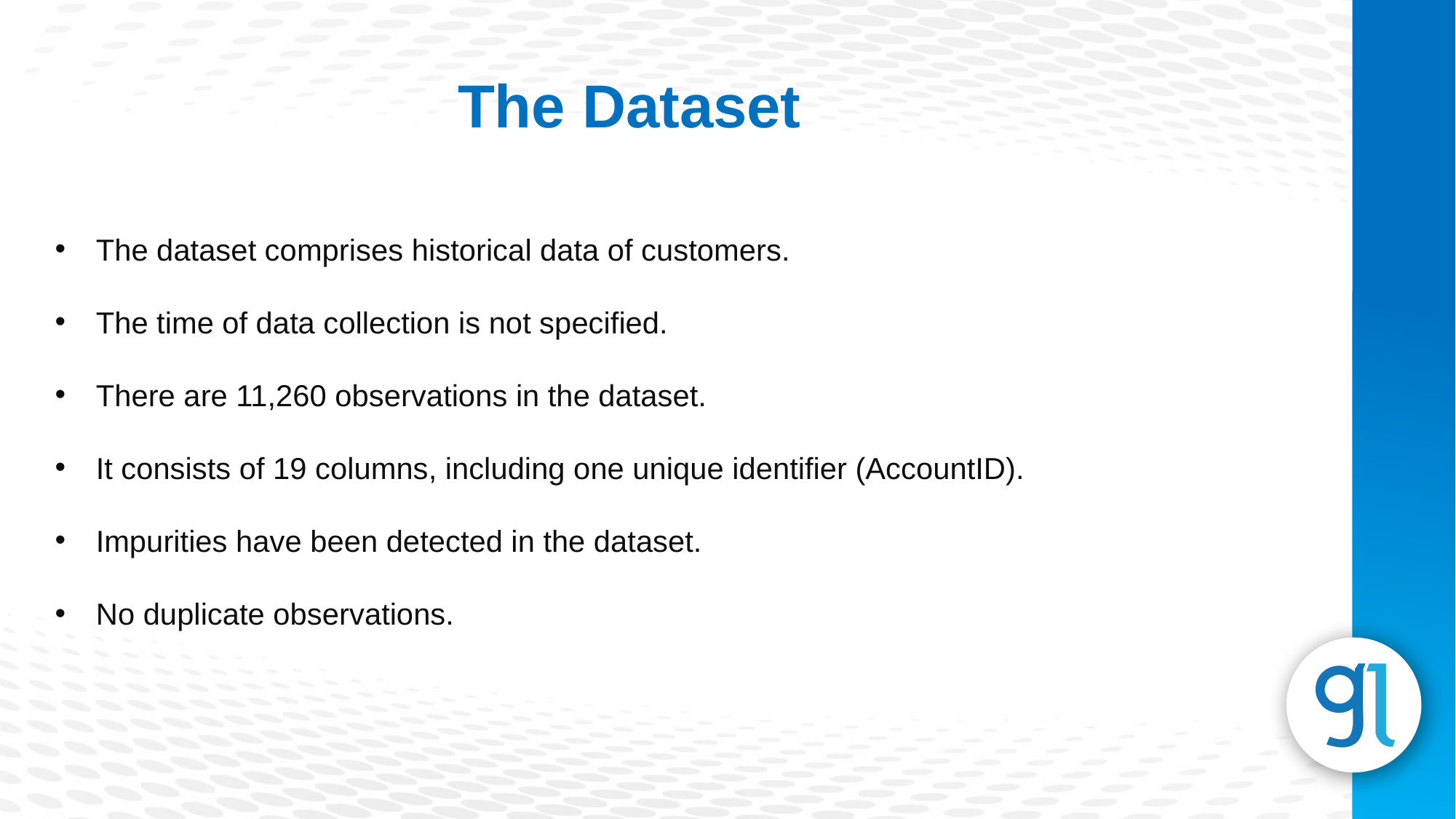

The Dataset
The dataset comprises historical data of customers.
The time of data collection is not specified.
There are 11,260 observations in the dataset.
It consists of 19 columns, including one unique identifier (AccountID).
Impurities have been detected in the dataset.
No duplicate observations.